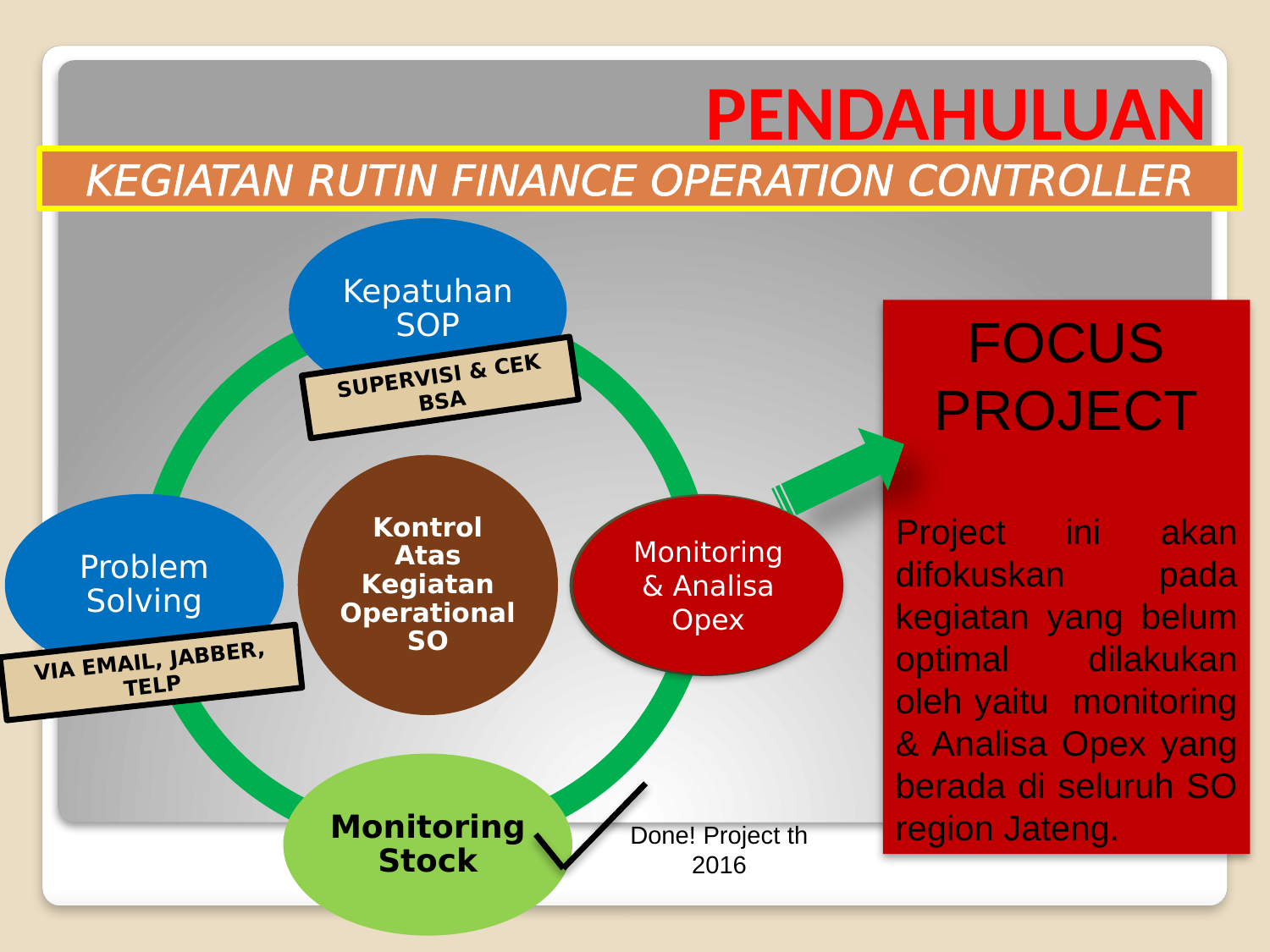

PENDAHULUAN
KEGIATAN RUTIN FINANCE OPERATION CONTROLLER
Kontrol Atas Kegiatan Operational SO
Kepatuhan SOP
Monitoring & Analisa Opex
Monitoring Stock
Problem Solving
FOCUS PROJECT

Project ini akan difokuskan pada kegiatan yang belum optimal dilakukan oleh yaitu  monitoring & Analisa Opex yang berada di seluruh SO region Jateng.
Supervisi & cek bsa

Monitoring & Analisa Opex
Via email, jabber, telp
Done! Project th 2016